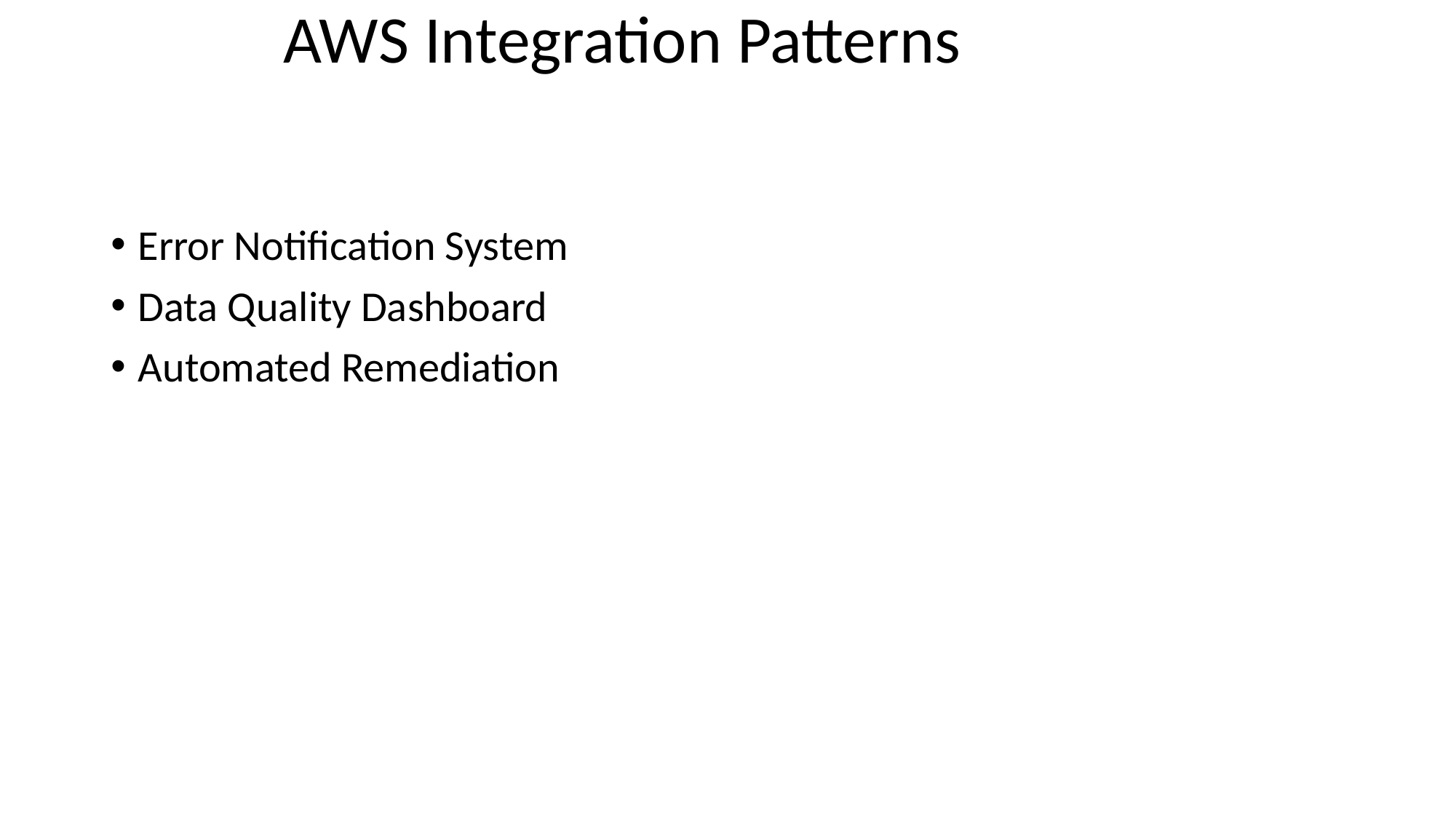

# AWS Integration Patterns
Error Notification System
Data Quality Dashboard
Automated Remediation